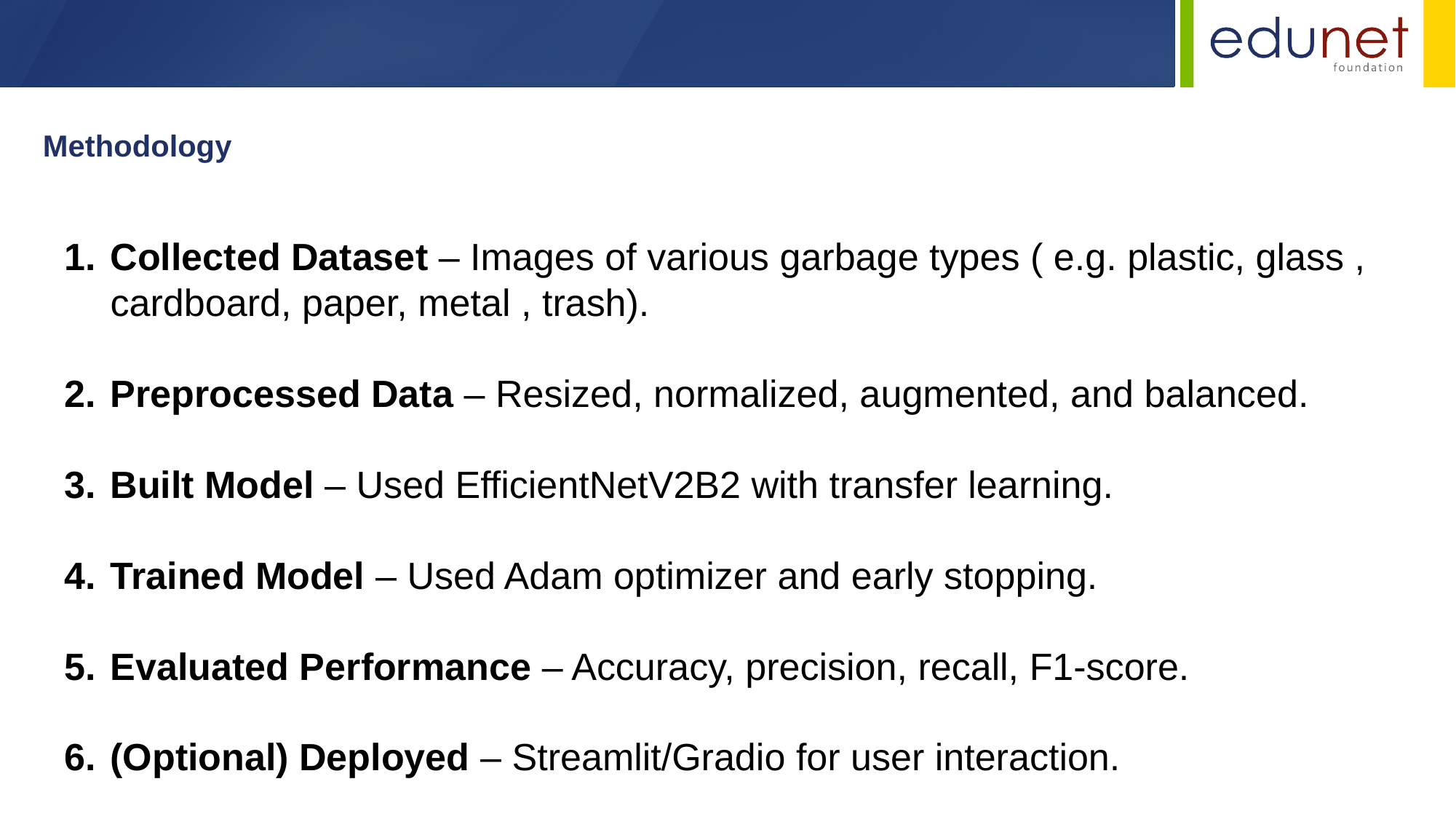

Methodology
Collected Dataset – Images of various garbage types ( e.g. plastic, glass , cardboard, paper, metal , trash).
Preprocessed Data – Resized, normalized, augmented, and balanced.
Built Model – Used EfficientNetV2B2 with transfer learning.
Trained Model – Used Adam optimizer and early stopping.
Evaluated Performance – Accuracy, precision, recall, F1-score.
(Optional) Deployed – Streamlit/Gradio for user interaction.